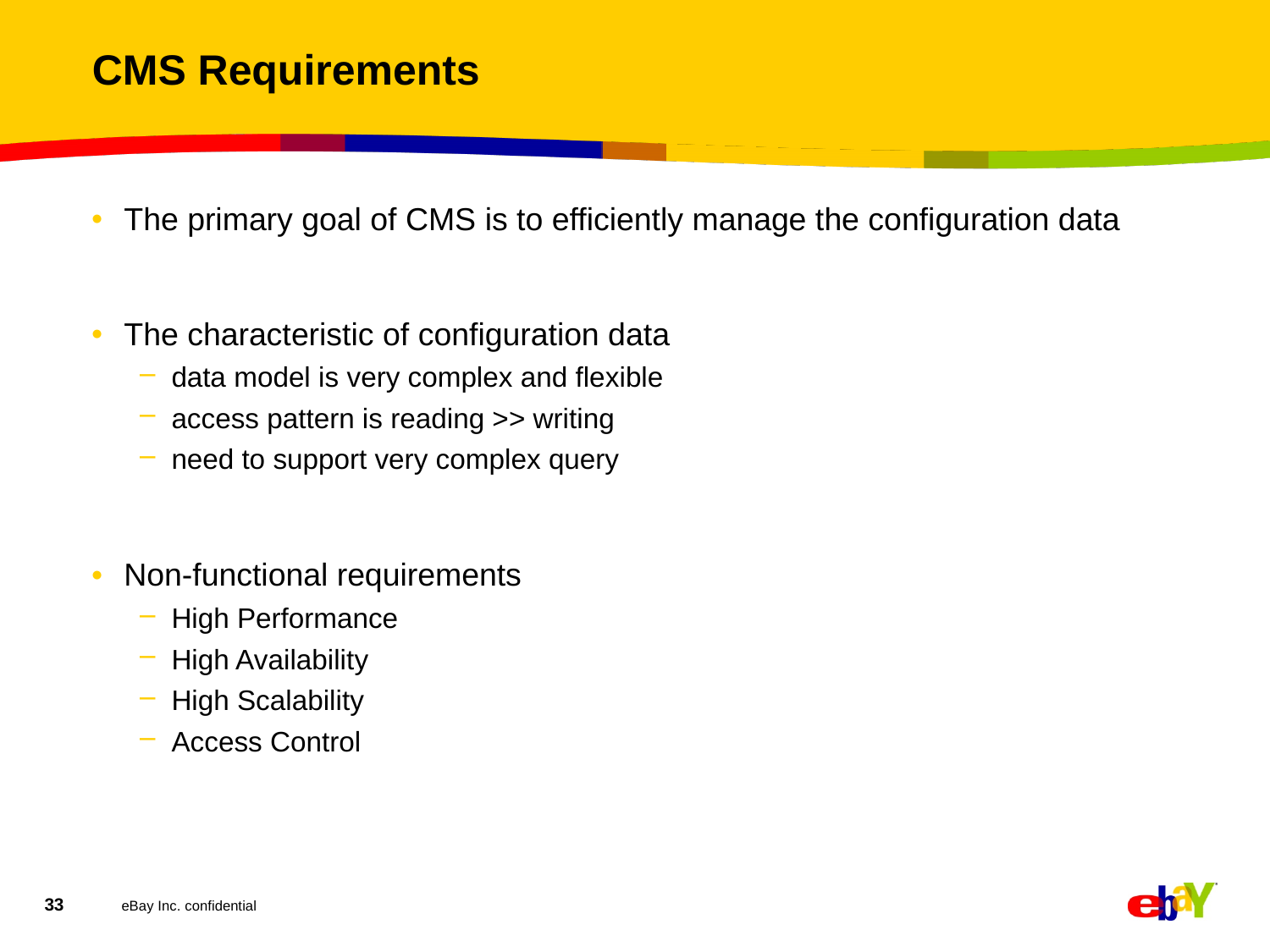

# CMS Requirements
The primary goal of CMS is to efficiently manage the configuration data

The characteristic of configuration data
data model is very complex and flexible
access pattern is reading >> writing
need to support very complex query

Non-functional requirements
High Performance
High Availability
High Scalability
Access Control